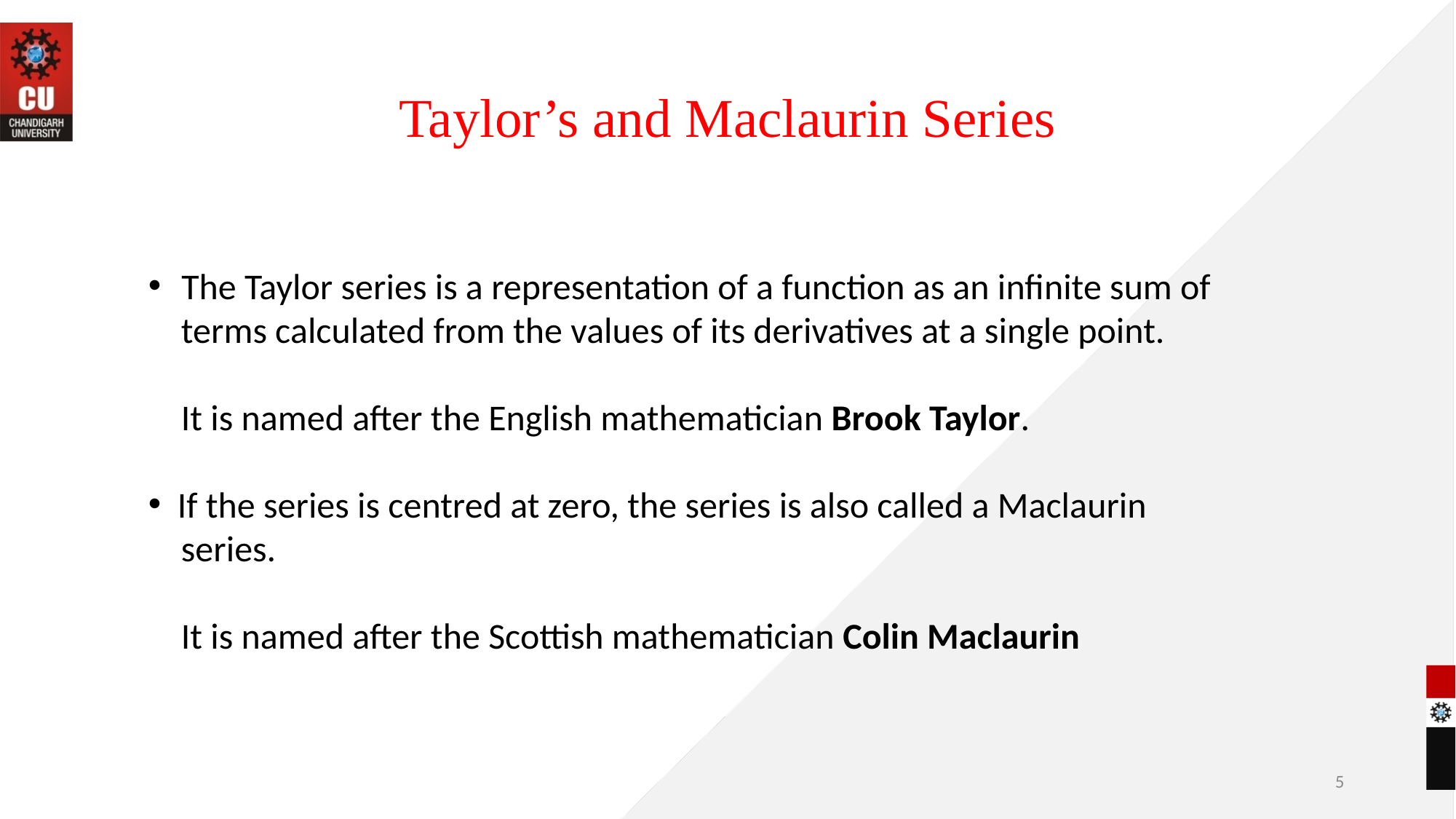

# Taylor’s and Maclaurin Series

  The Taylor series is a representation of a function as an infinite sum of
    terms calculated from the values of its derivatives at a single point.

    It is named after the English mathematician Brook Taylor.

  If the series is centred at zero, the series is also called a Maclaurin
    series.

    It is named after the Scottish mathematician Colin Maclaurin
5